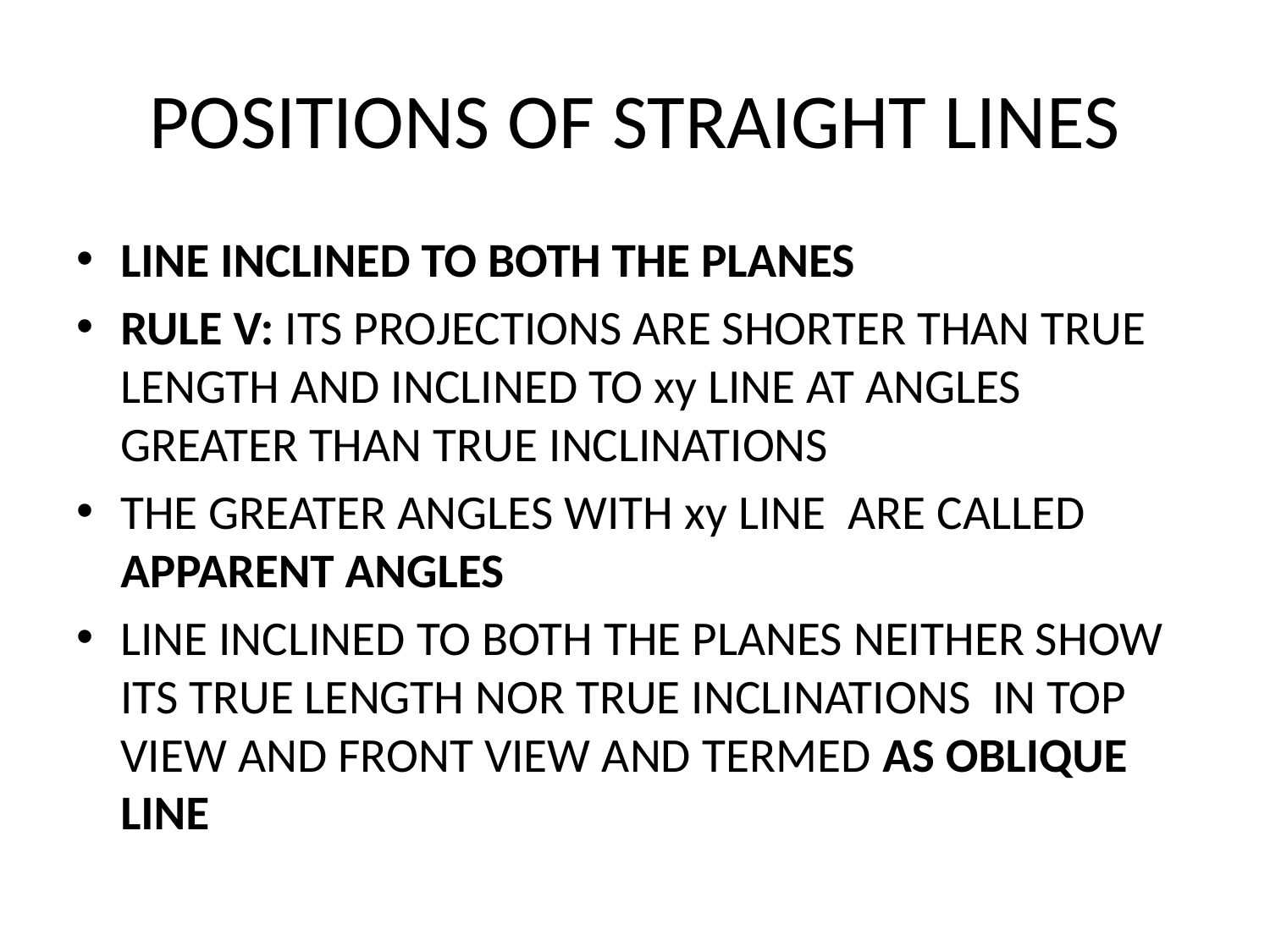

# POSITIONS OF STRAIGHT LINES
LINE INCLINED TO BOTH THE PLANES
RULE V: ITS PROJECTIONS ARE SHORTER THAN TRUE LENGTH AND INCLINED TO xy LINE AT ANGLES GREATER THAN TRUE INCLINATIONS
THE GREATER ANGLES WITH xy LINE  ARE CALLED APPARENT ANGLES
LINE INCLINED TO BOTH THE PLANES NEITHER SHOW ITS TRUE LENGTH NOR TRUE INCLINATIONS  IN TOP VIEW AND FRONT VIEW AND TERMED AS OBLIQUE LINE